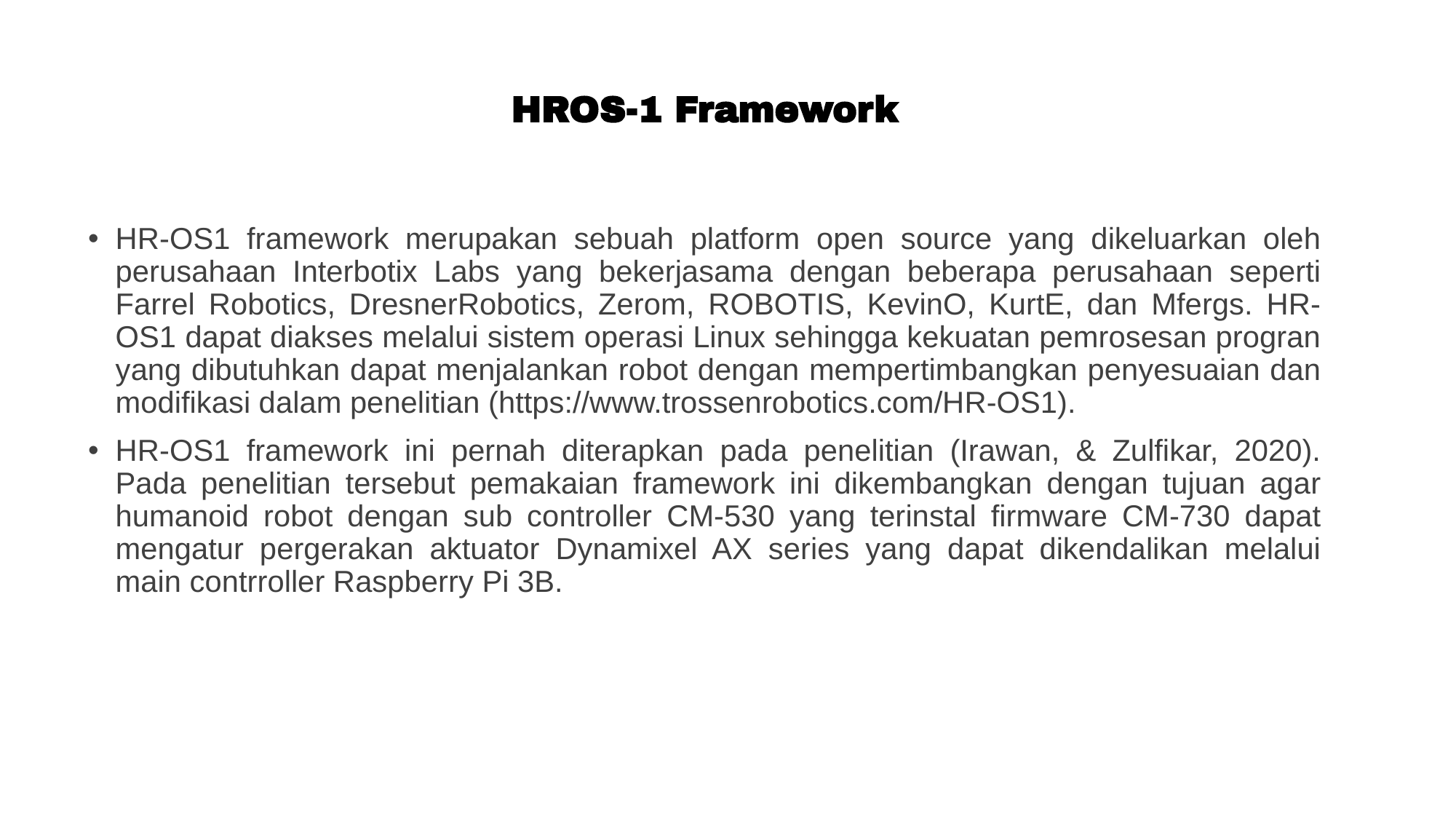

# HROS-1 Framework
HR-OS1 framework merupakan sebuah platform open source yang dikeluarkan oleh perusahaan Interbotix Labs yang bekerjasama dengan beberapa perusahaan seperti Farrel Robotics, DresnerRobotics, Zerom, ROBOTIS, KevinO, KurtE, dan Mfergs. HR-OS1 dapat diakses melalui sistem operasi Linux sehingga kekuatan pemrosesan progran yang dibutuhkan dapat menjalankan robot dengan mempertimbangkan penyesuaian dan modifikasi dalam penelitian (https://www.trossenrobotics.com/HR-OS1).
HR-OS1 framework ini pernah diterapkan pada penelitian (Irawan, & Zulfikar, 2020). Pada penelitian tersebut pemakaian framework ini dikembangkan dengan tujuan agar humanoid robot dengan sub controller CM-530 yang terinstal firmware CM-730 dapat mengatur pergerakan aktuator Dynamixel AX series yang dapat dikendalikan melalui main contrroller Raspberry Pi 3B.